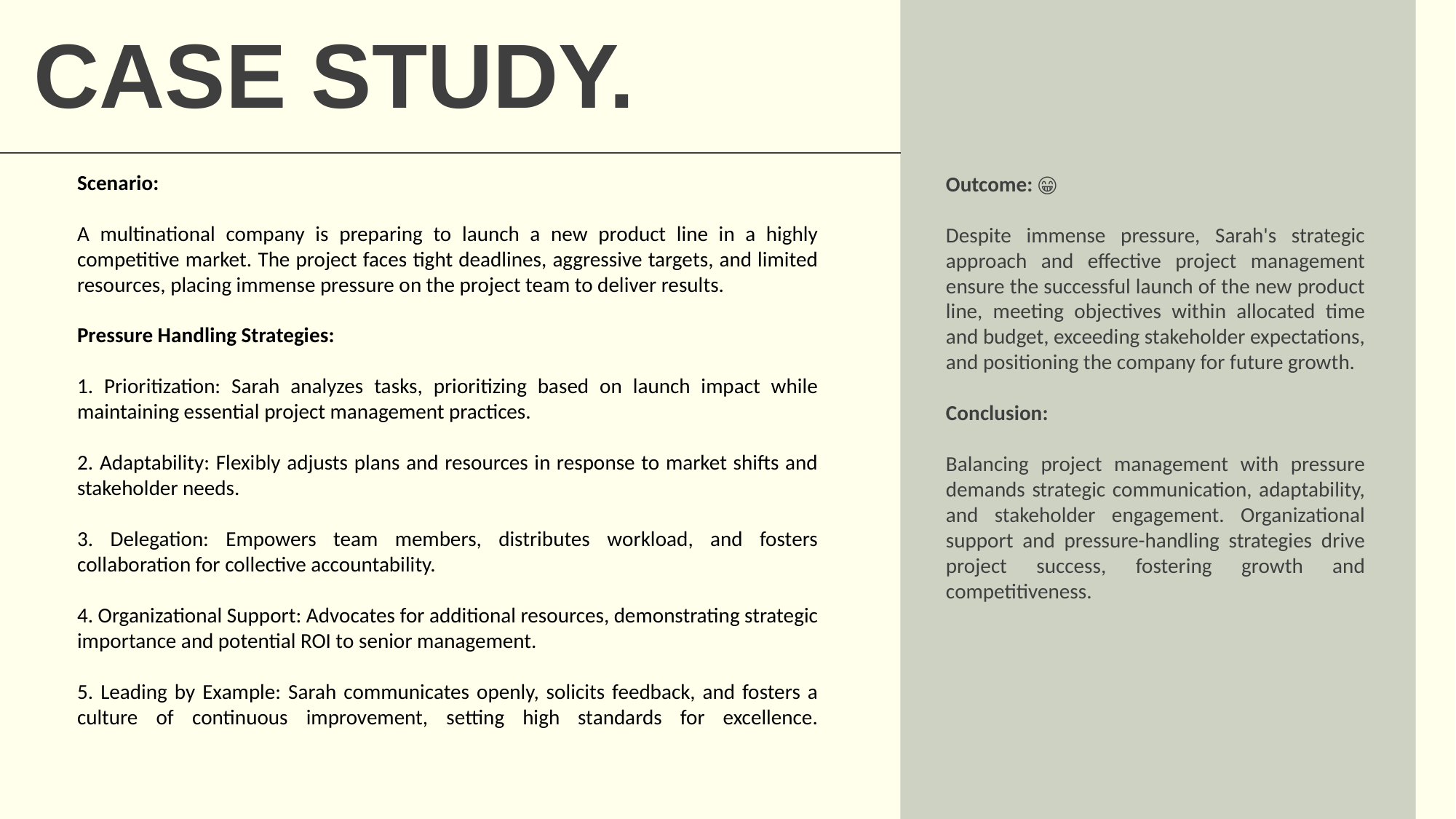

CASE STUDY.
Scenario:

A multinational company is preparing to launch a new product line in a highly competitive market. The project faces tight deadlines, aggressive targets, and limited resources, placing immense pressure on the project team to deliver results.
Pressure Handling Strategies:

1. Prioritization: Sarah analyzes tasks, prioritizing based on launch impact while maintaining essential project management practices.

2. Adaptability: Flexibly adjusts plans and resources in response to market shifts and stakeholder needs.

3. Delegation: Empowers team members, distributes workload, and fosters collaboration for collective accountability.

4. Organizational Support: Advocates for additional resources, demonstrating strategic importance and potential ROI to senior management.

5. Leading by Example: Sarah communicates openly, solicits feedback, and fosters a culture of continuous improvement, setting high standards for excellence.
Outcome: 😁

Despite immense pressure, Sarah's strategic approach and effective project management ensure the successful launch of the new product line, meeting objectives within allocated time and budget, exceeding stakeholder expectations, and positioning the company for future growth.

Conclusion:

Balancing project management with pressure demands strategic communication, adaptability, and stakeholder engagement. Organizational support and pressure-handling strategies drive project success, fostering growth and competitiveness.